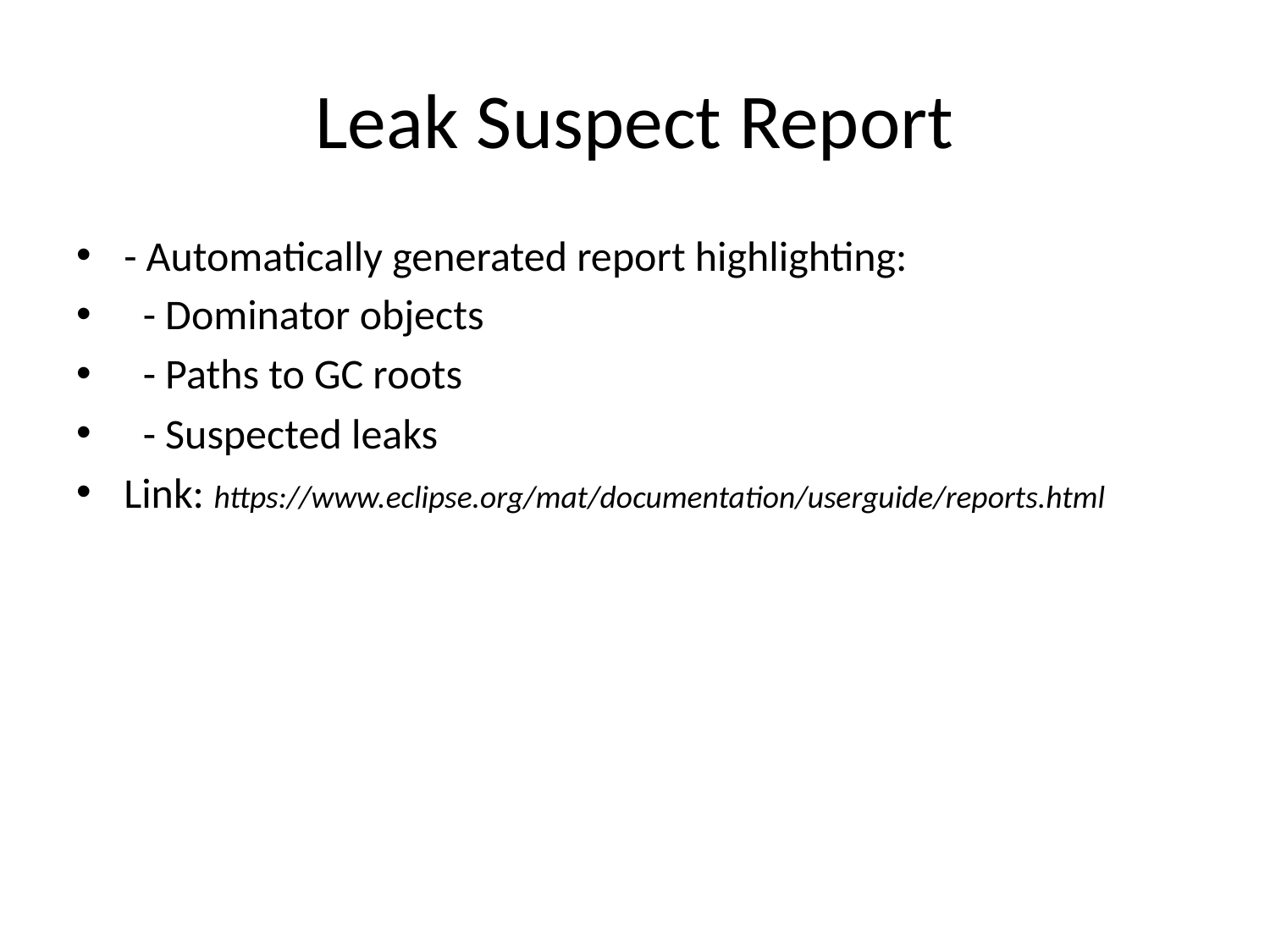

# Leak Suspect Report
- Automatically generated report highlighting:
  - Dominator objects
  - Paths to GC roots
  - Suspected leaks
Link: https://www.eclipse.org/mat/documentation/userguide/reports.html